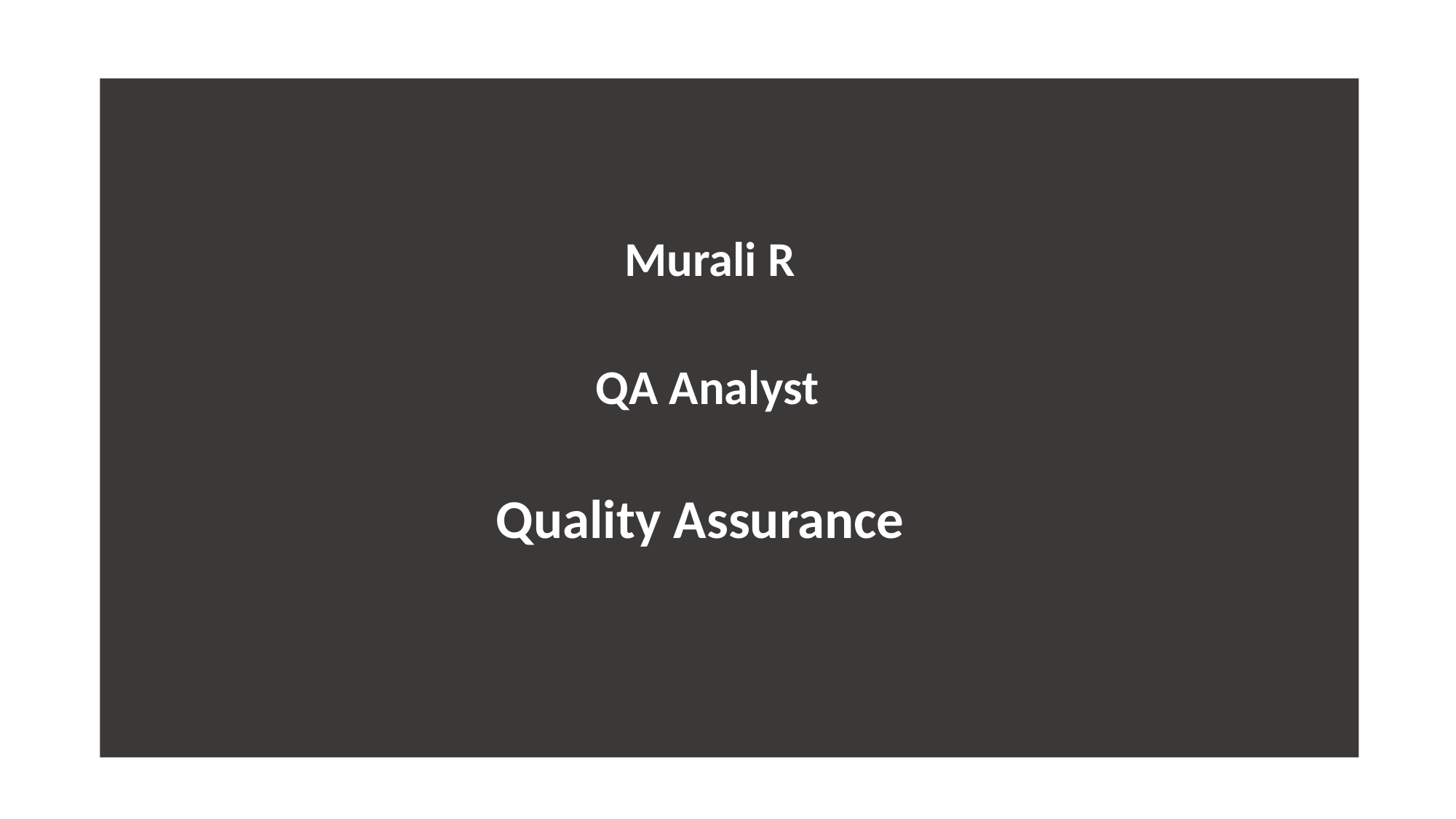

Murali R

         				     QA Analyst

           			      Quality Assurance
#